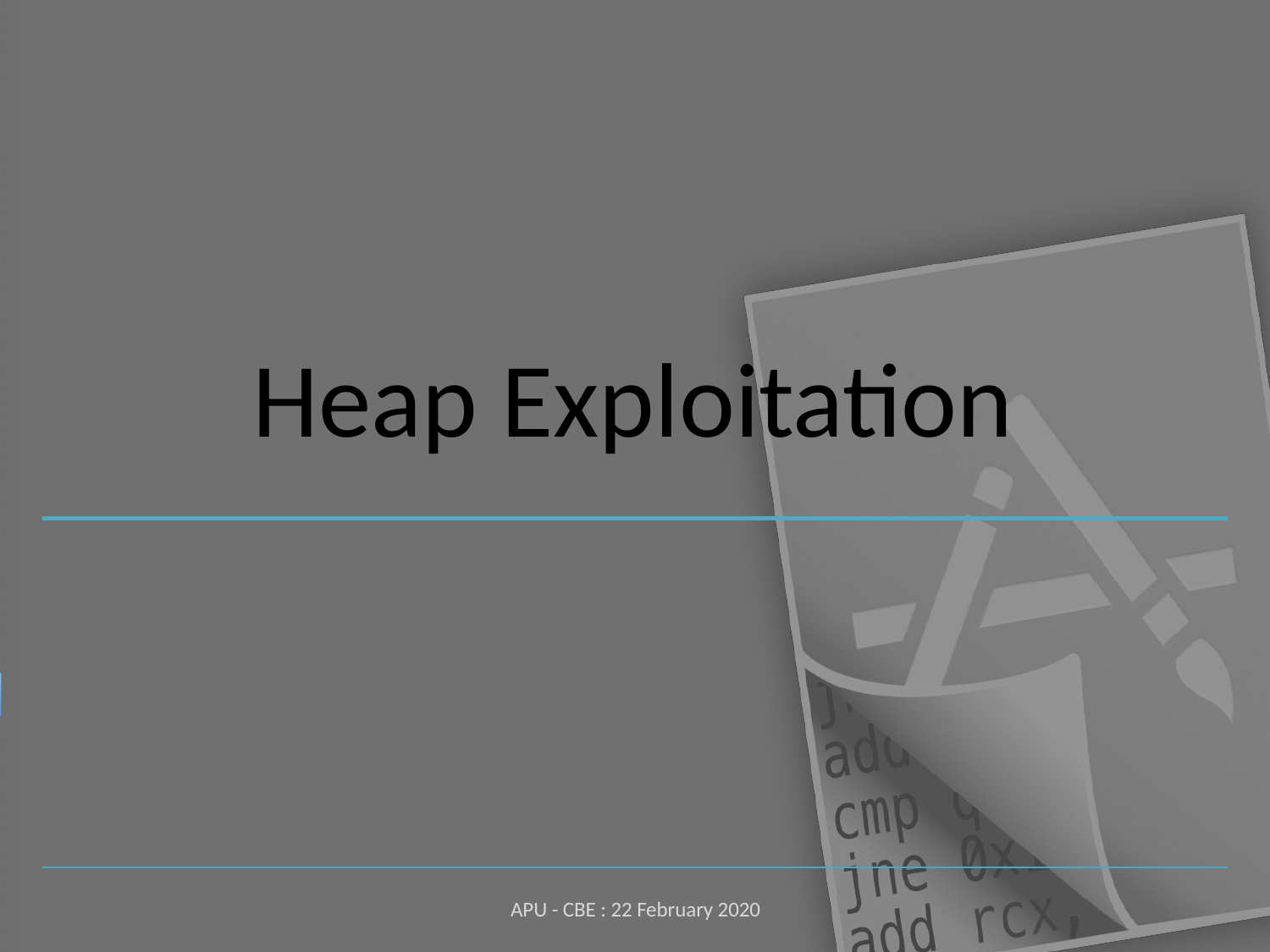

# Heap Exploitation

APU - CBE : 22 February 2020